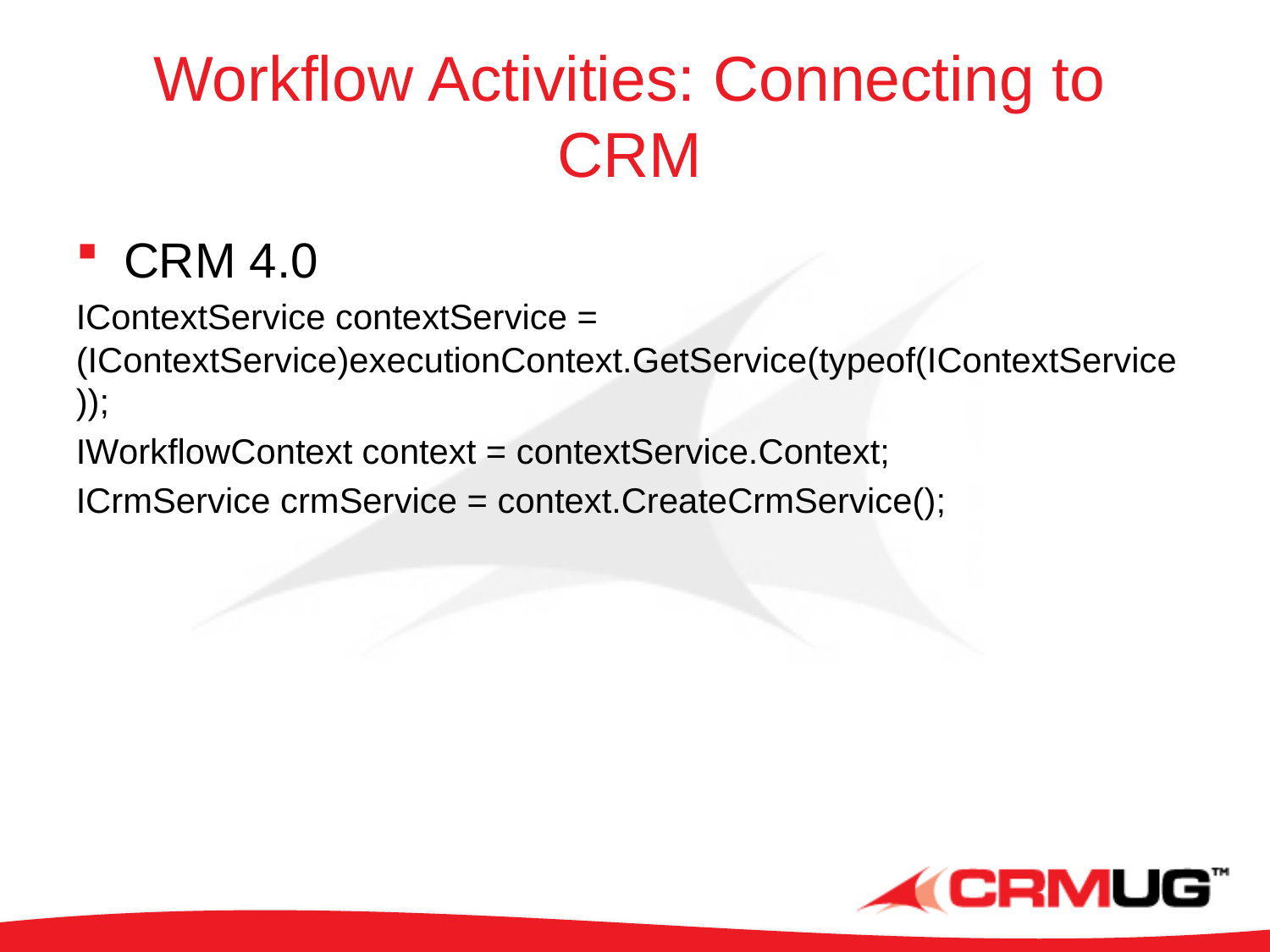

# Workflow Activities: Connecting to CRM
CRM 4.0
IContextService contextService = (IContextService)executionContext.GetService(typeof(IContextService));
IWorkflowContext context = contextService.Context;
ICrmService crmService = context.CreateCrmService();